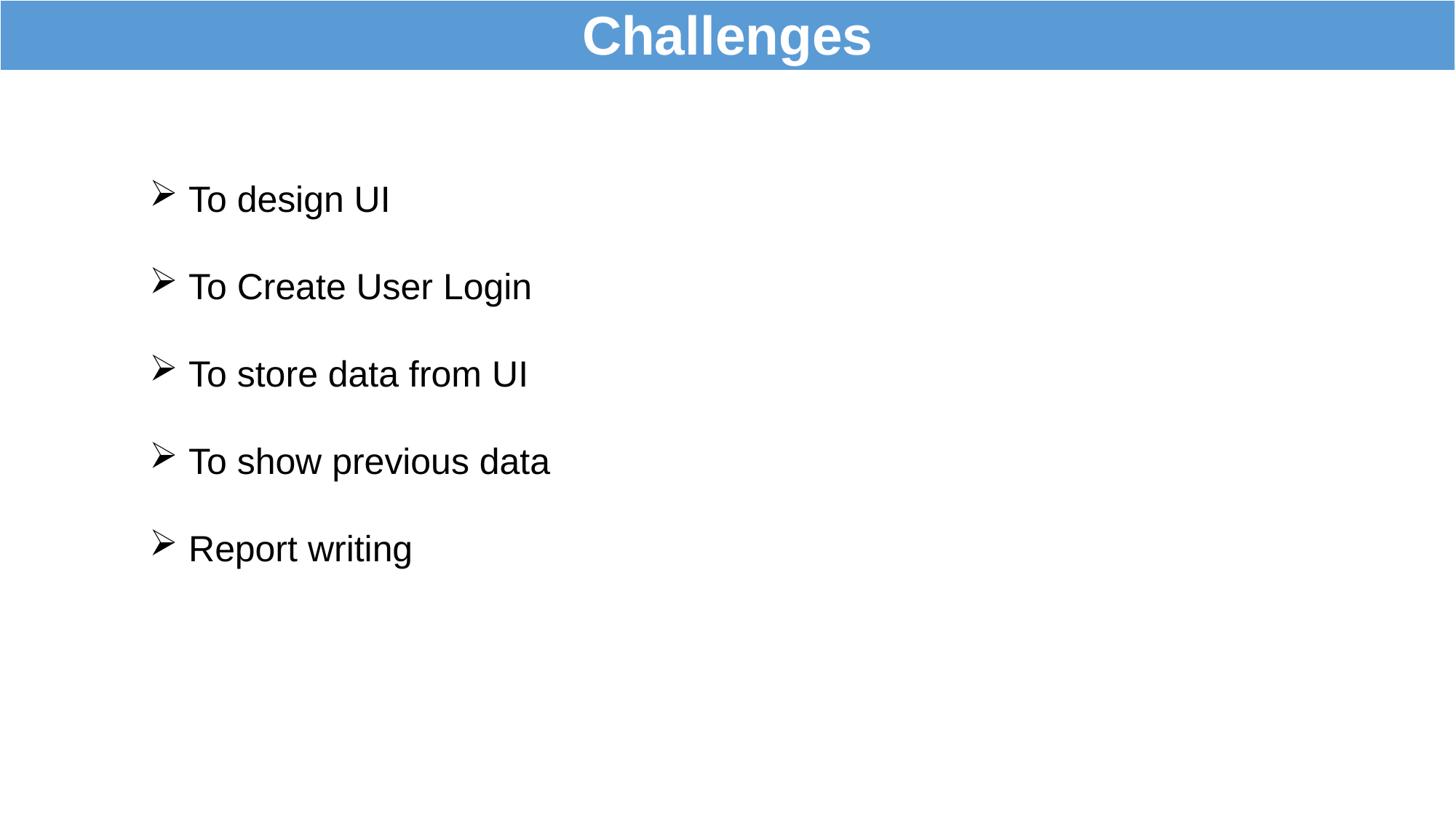

| Challenges |
| --- |
 To design UI

 To Create User Login

 To store data from UI

 To show previous data

 Report writing